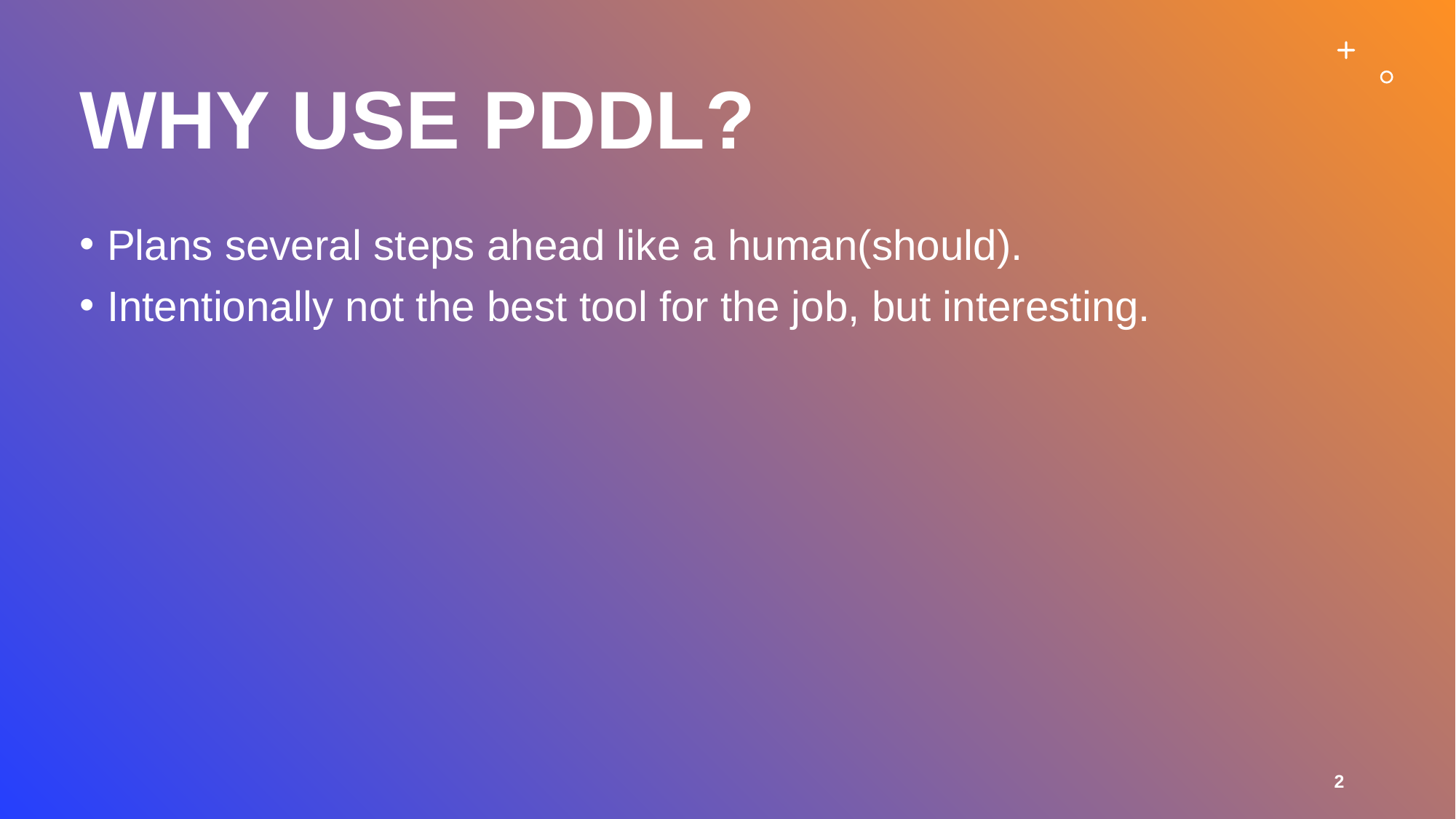

# Why use pDDL?
Plans several steps ahead like a human(should).
Intentionally not the best tool for the job, but interesting.
2